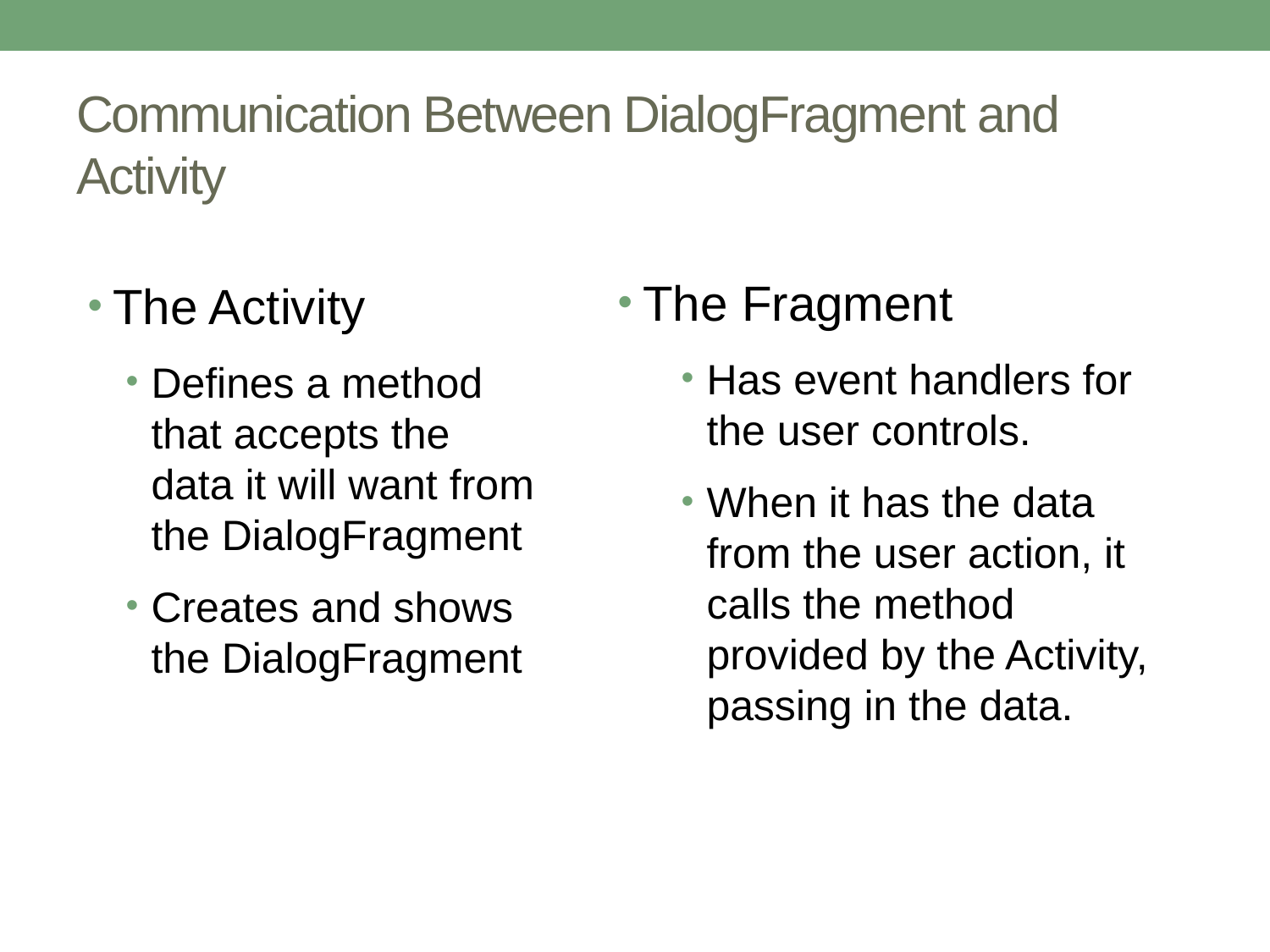

# Communication Between DialogFragment and Activity
The Fragment
Has event handlers for the user controls.
When it has the data from the user action, it calls the method provided by the Activity, passing in the data.
The Activity
Defines a method that accepts the data it will want from the DialogFragment
Creates and shows the DialogFragment